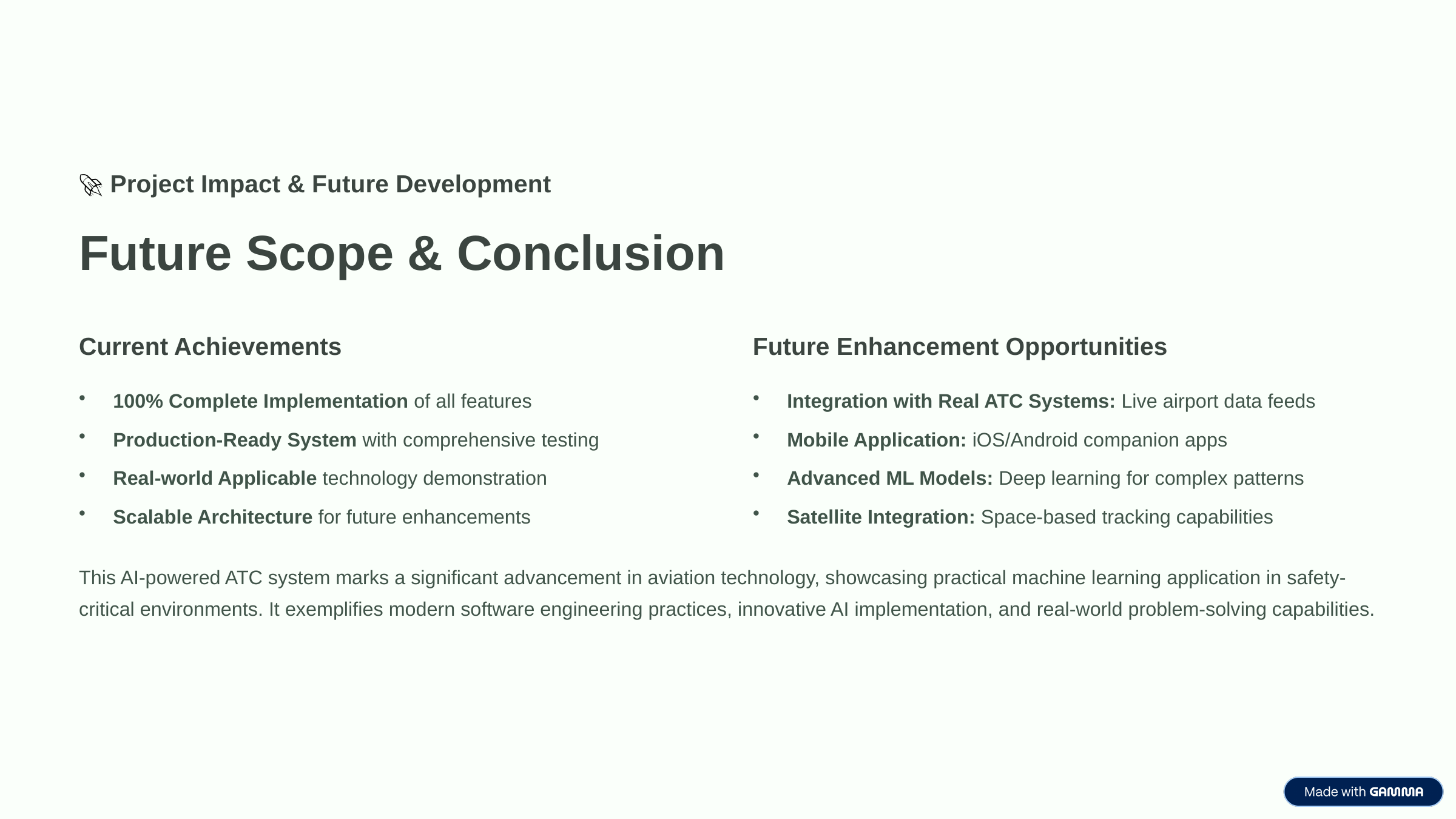

🚀 Project Impact & Future Development
Future Scope & Conclusion
Current Achievements
Future Enhancement Opportunities
100% Complete Implementation of all features
Integration with Real ATC Systems: Live airport data feeds
Production-Ready System with comprehensive testing
Mobile Application: iOS/Android companion apps
Real-world Applicable technology demonstration
Advanced ML Models: Deep learning for complex patterns
Scalable Architecture for future enhancements
Satellite Integration: Space-based tracking capabilities
This AI-powered ATC system marks a significant advancement in aviation technology, showcasing practical machine learning application in safety-critical environments. It exemplifies modern software engineering practices, innovative AI implementation, and real-world problem-solving capabilities.